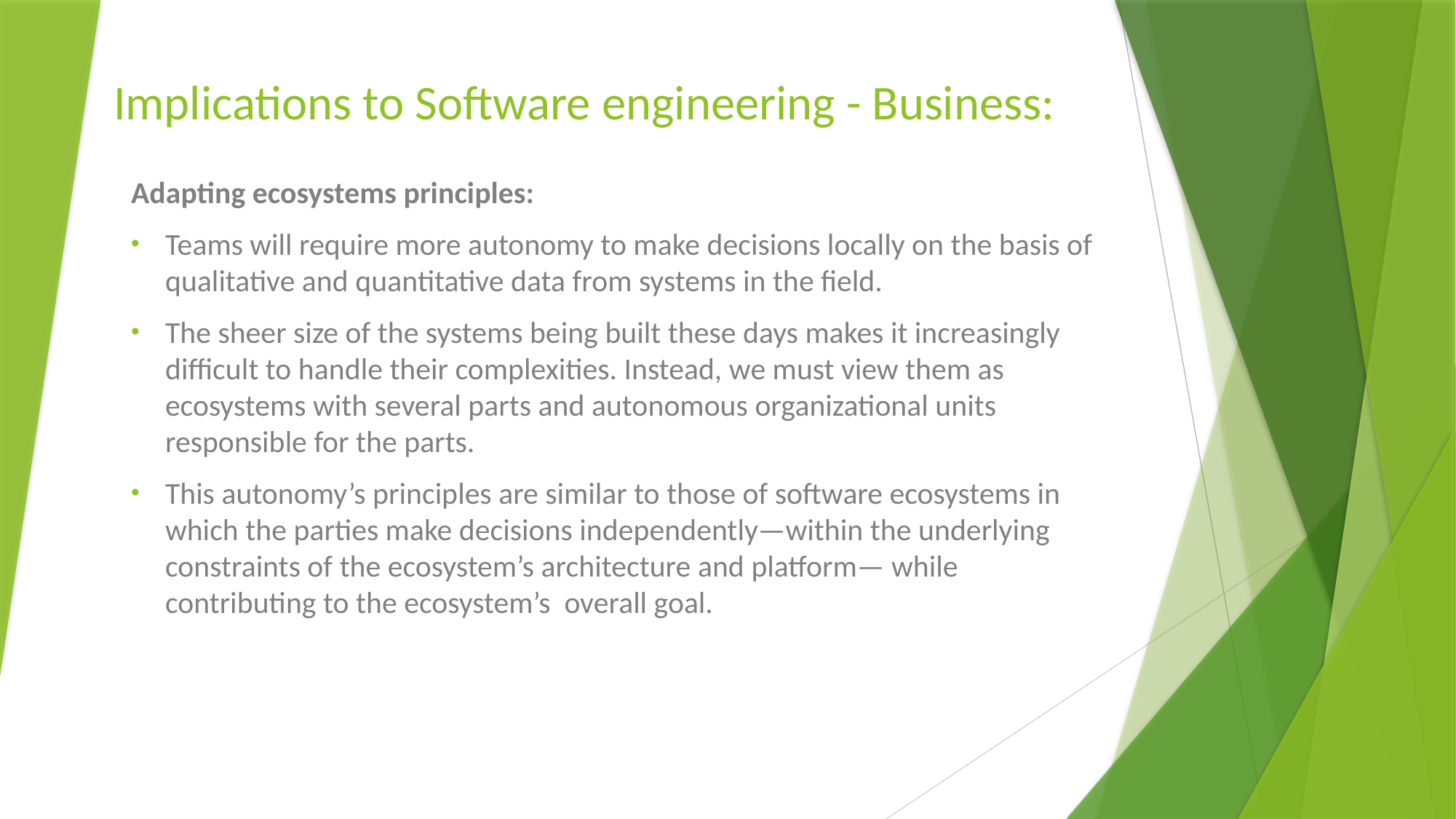

# Implications to Software engineering - Business:
Adapting ecosystems principles:
Teams will require more autonomy to make decisions locally on the basis of qualitative and quantitative data from systems in the field.
The sheer size of the systems being built these days makes it increasingly difficult to handle their complexities. Instead, we must view them as ecosystems with several parts and autonomous organizational units responsible for the parts.
This autonomy’s principles are similar to those of software ecosystems in which the parties make decisions independently—within the underlying constraints of the ecosystem’s architecture and platform— while contributing to the ecosystem’s  overall goal.